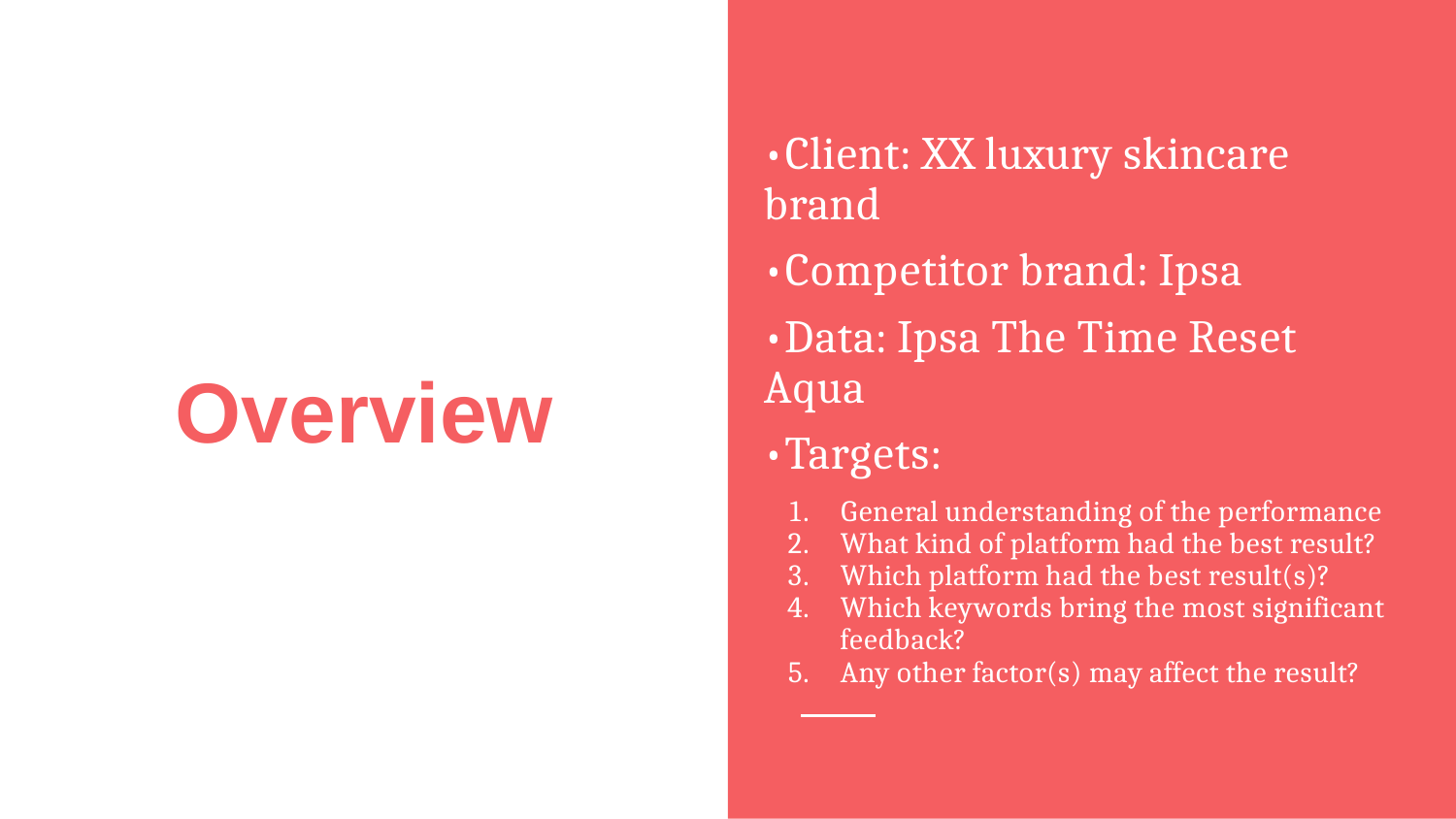

•Client: XX luxury skincare brand
•Competitor brand: Ipsa
•Data: Ipsa The Time Reset Aqua
•Targets:
General understanding of the performance
What kind of platform had the best result?
Which platform had the best result(s)?
Which keywords bring the most significant feedback?
Any other factor(s) may affect the result?
# Overview